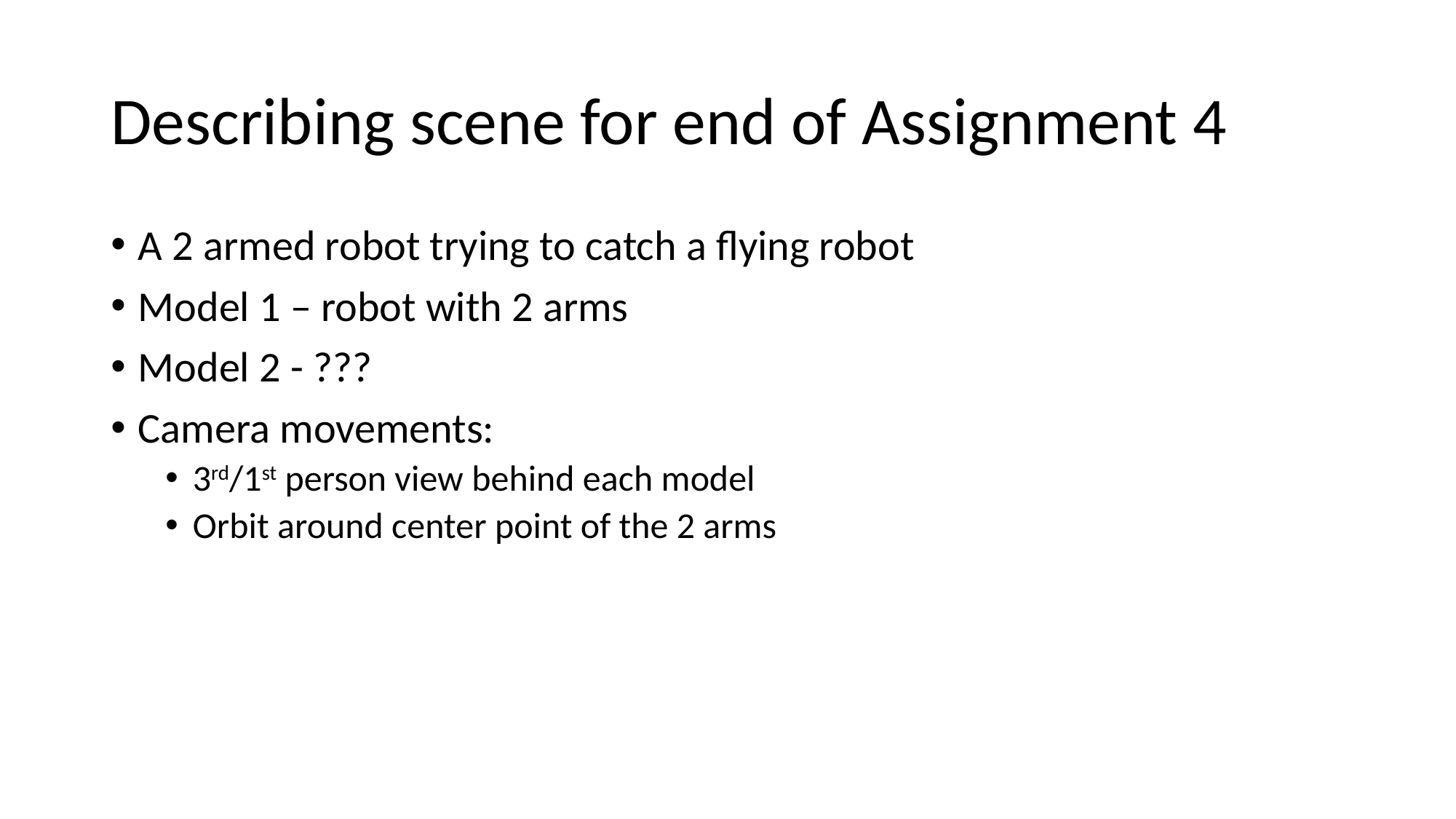

# Describing scene for end of Assignment 4
A 2 armed robot trying to catch a flying robot
Model 1 – robot with 2 arms
Model 2 - ???
Camera movements:
3rd/1st person view behind each model
Orbit around center point of the 2 arms